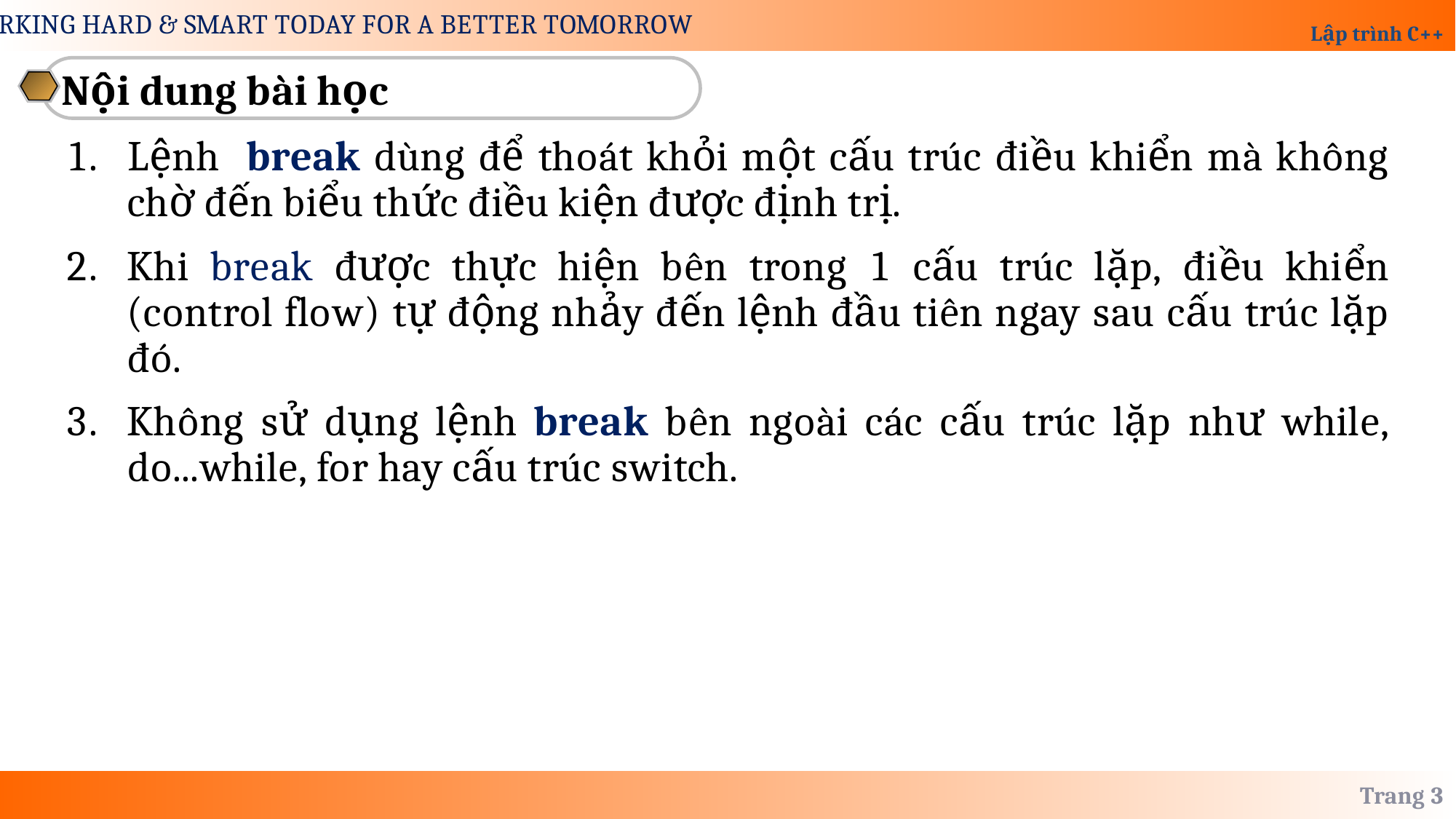

Nội dung bài học

Lệnh  break dùng để thoát khỏi một cấu trúc điều khiển mà không chờ đến biểu thức điều kiện được định trị.
Khi break được thực hiện bên trong 1 cấu trúc lặp, điều khiển (control flow) tự động nhảy đến lệnh đầu tiên ngay sau cấu trúc lặp đó.
Không sử dụng lệnh break bên ngoài các cấu trúc lặp như while, do...while, for hay cấu trúc switch.
Trang 3